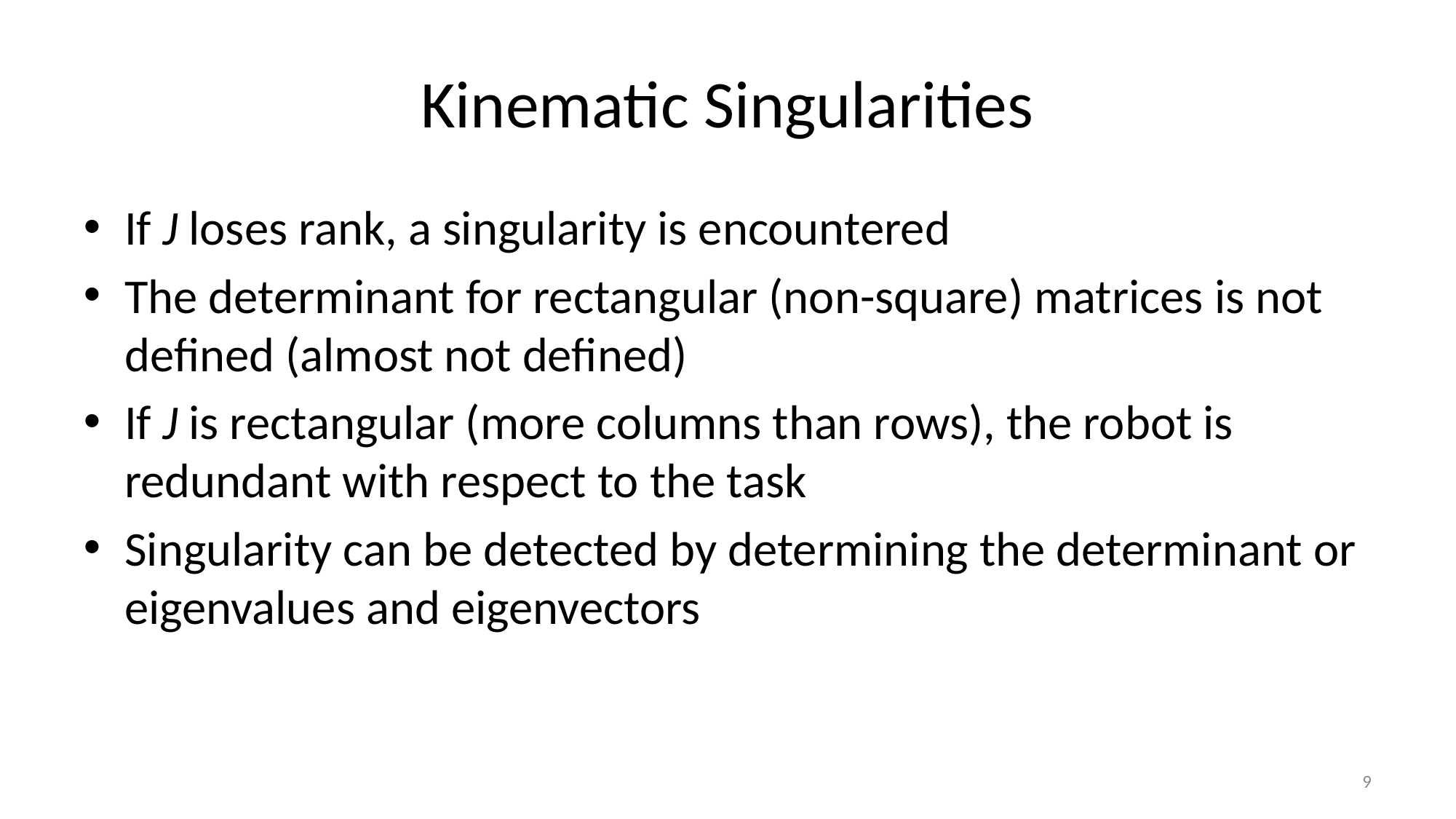

# Kinematic Singularities
If J loses rank, a singularity is encountered
The determinant for rectangular (non-square) matrices is not defined (almost not defined)
If J is rectangular (more columns than rows), the robot is redundant with respect to the task
Singularity can be detected by determining the determinant or eigenvalues and eigenvectors
9